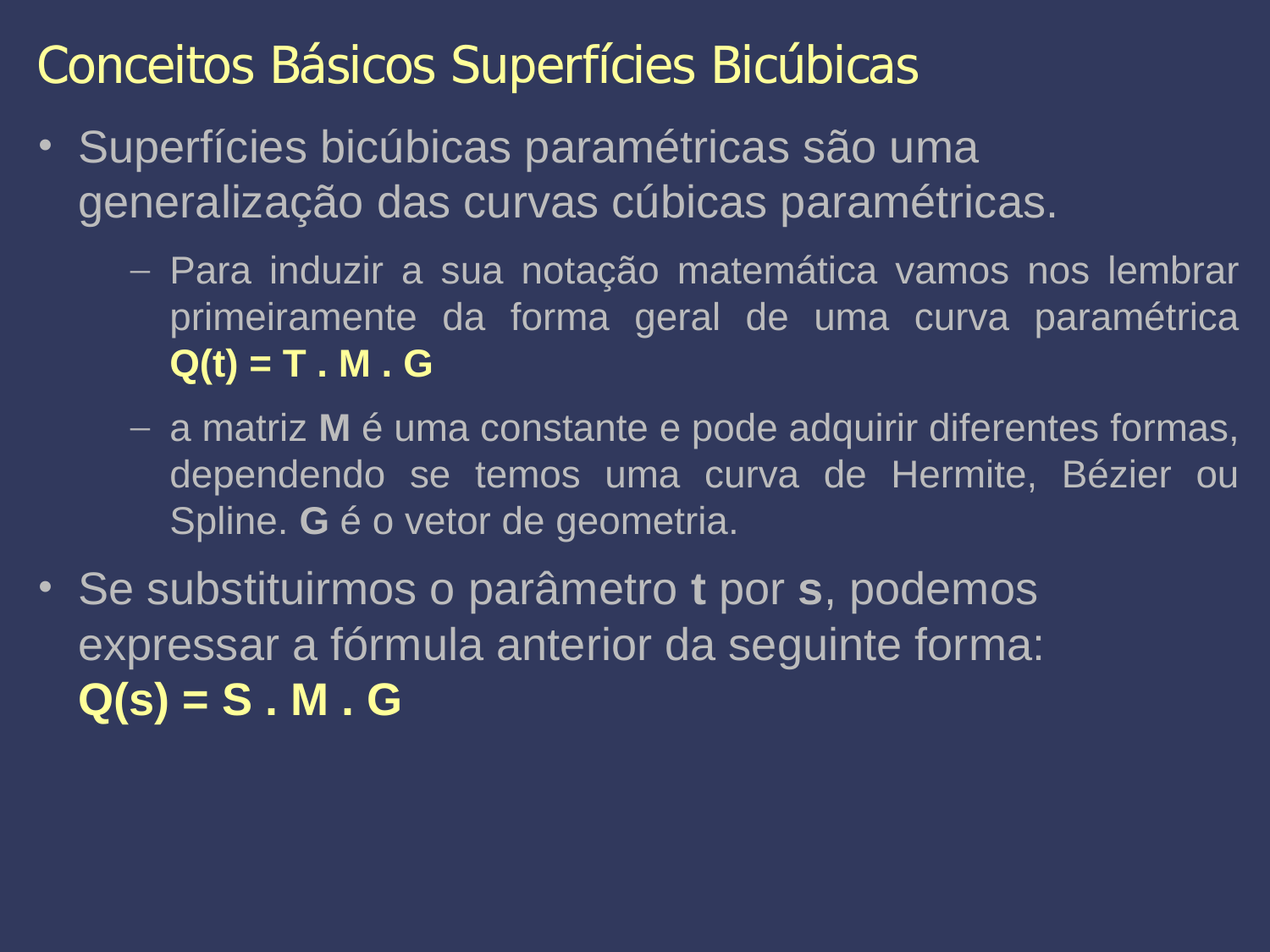

Conceitos Básicos Superfícies Bicúbicas
Superfícies bicúbicas paramétricas são uma generalização das curvas cúbicas paramétricas.
Para induzir a sua notação matemática vamos nos lembrar primeiramente da forma geral de uma curva paramétrica
Q(t) = T . M . G
a matriz M é uma constante e pode adquirir diferentes formas, dependendo se temos uma curva de Hermite, Bézier ou Spline. G é o vetor de geometria.
Se substituirmos o parâmetro t por s, podemos expressar a fórmula anterior da seguinte forma:
Q(s) = S . M . G